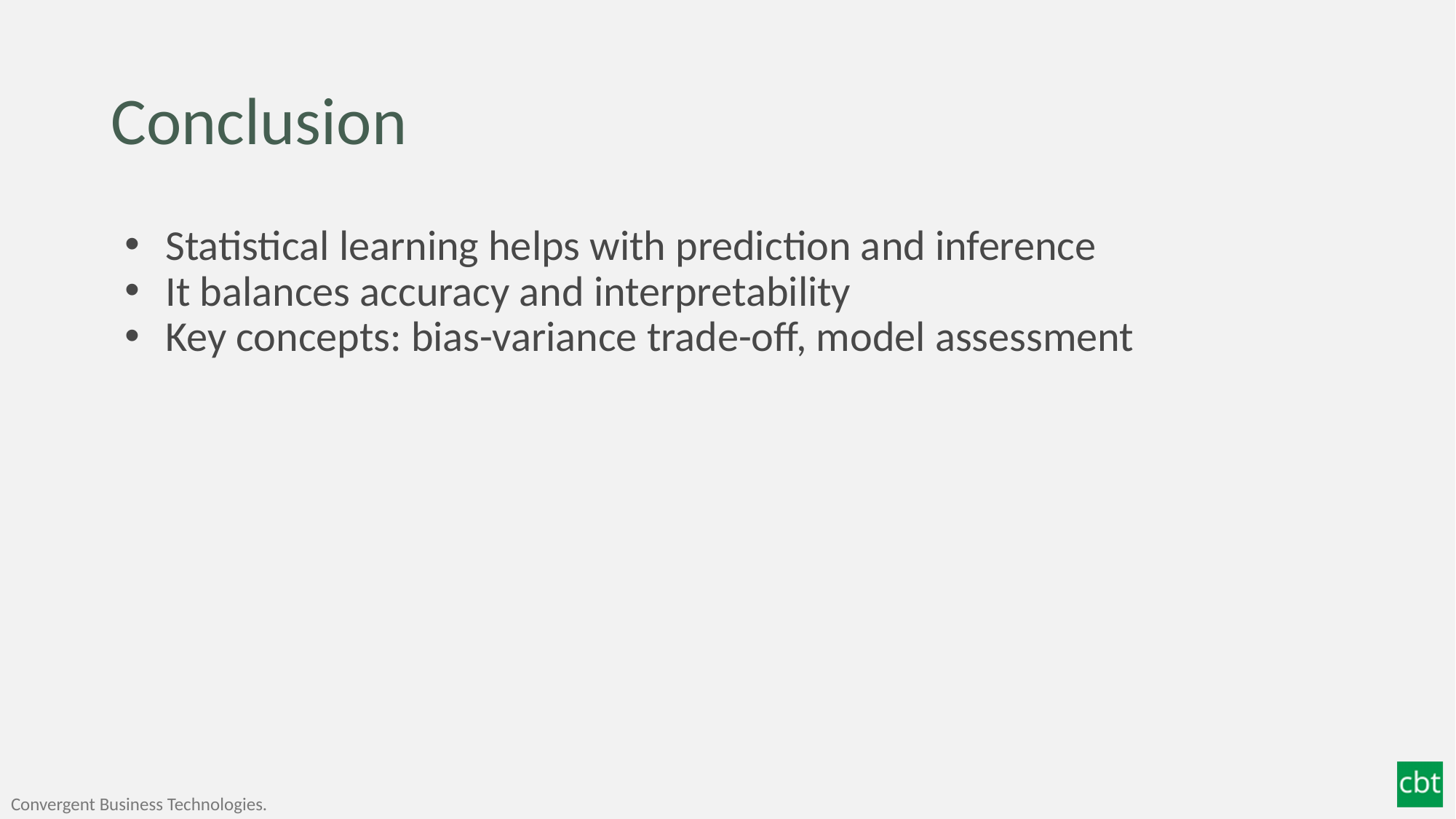

# Conclusion
Statistical learning helps with prediction and inference
It balances accuracy and interpretability
Key concepts: bias-variance trade-off, model assessment